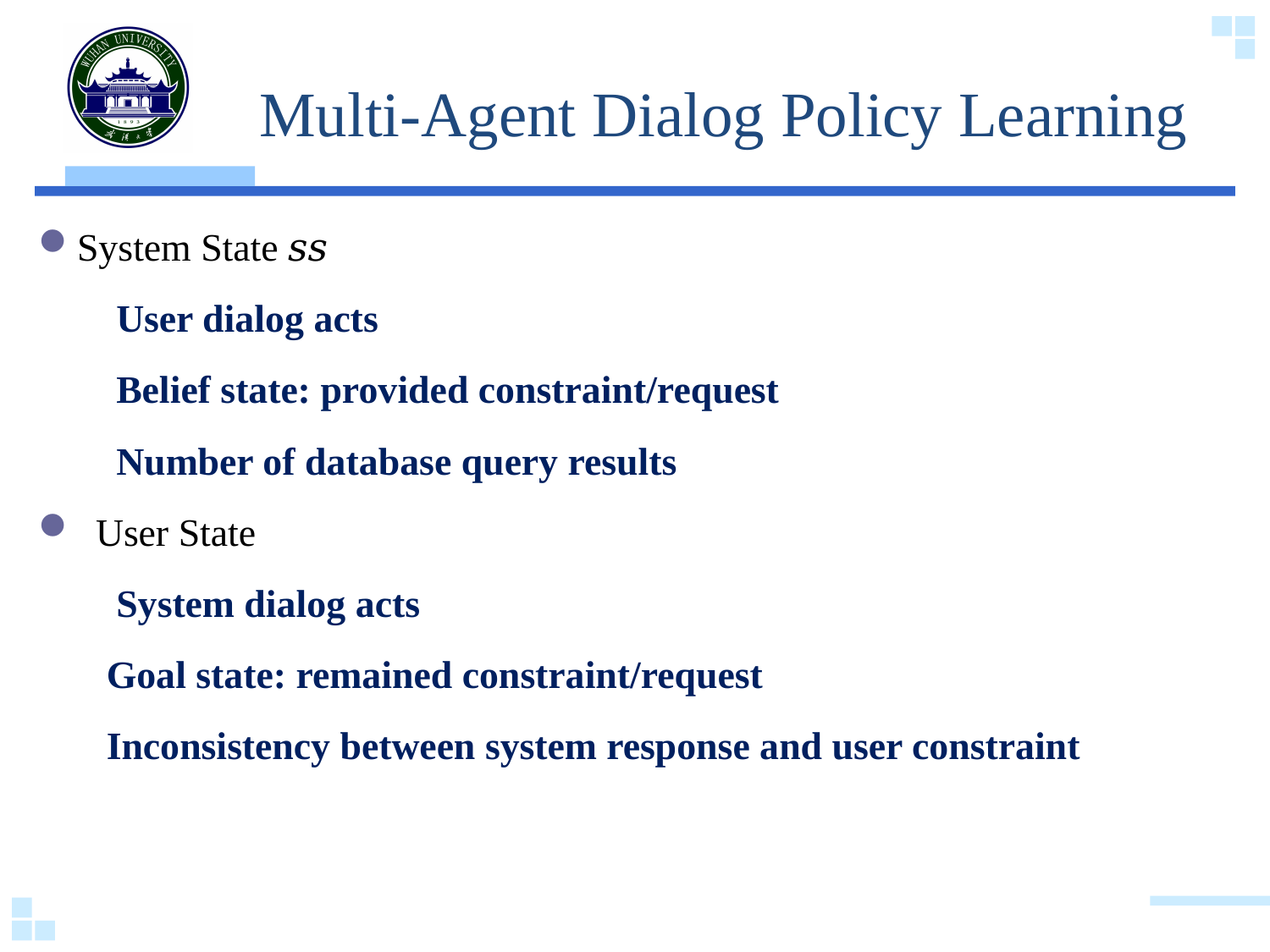

# Multi-Agent Dialog Policy Learning
System State 𝑠𝑠
        User dialog acts
        Belief state: provided constraint/request
        Number of database query results
 User State
        System dialog acts
       Goal state: remained constraint/request
       Inconsistency between system response and user constraint